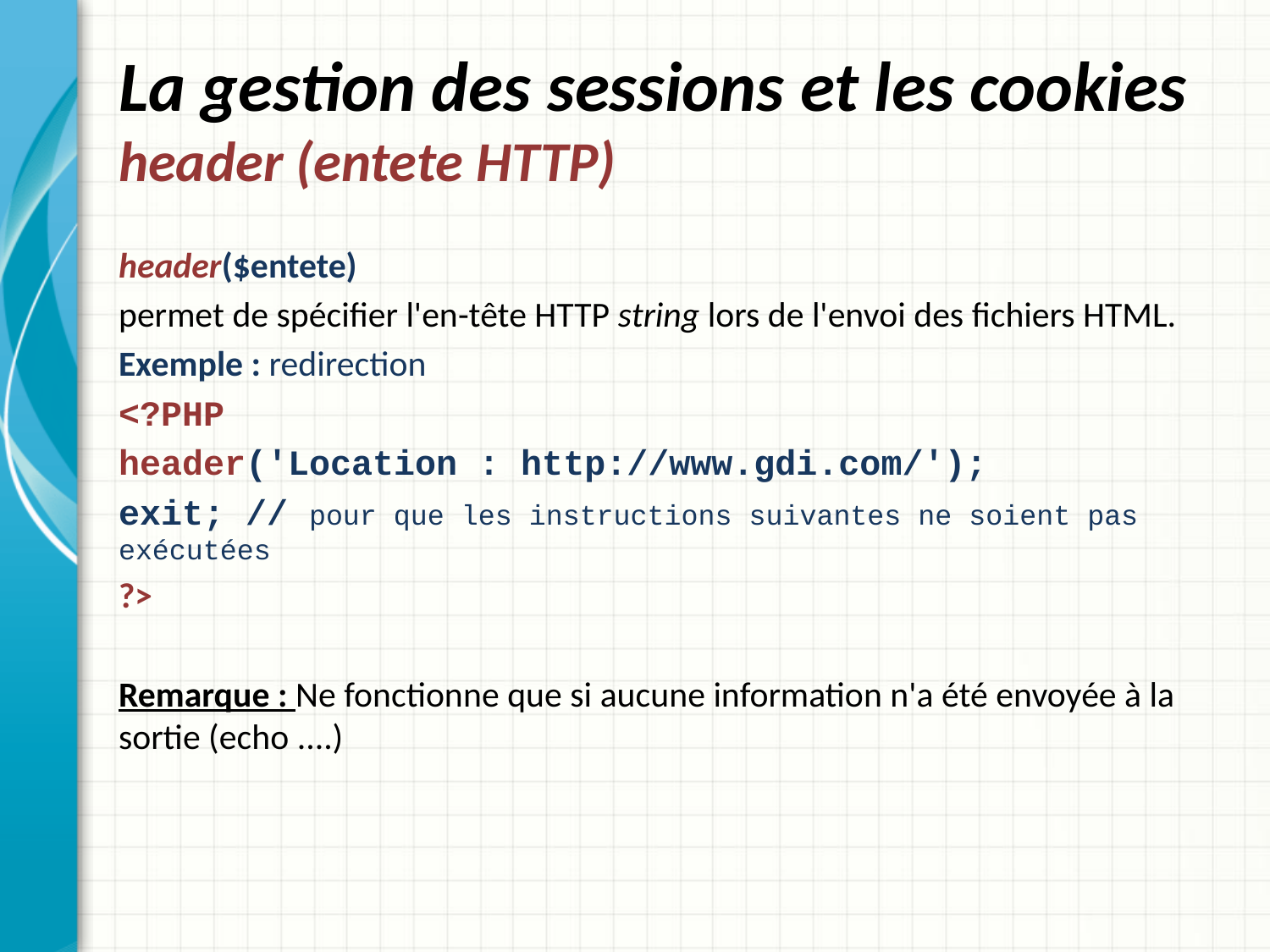

# La gestion des sessions et les cookies header (entete HTTP)
header($entete)
permet de spécifier l'en-tête HTTP string lors de l'envoi des fichiers HTML.
Exemple : redirection
<?PHP
header('Location : http://www.gdi.com/');
exit;	// pour que les instructions suivantes ne soient pas exécutées
?>

Remarque : Ne fonctionne que si aucune information n'a été envoyée à la sortie (echo ....)